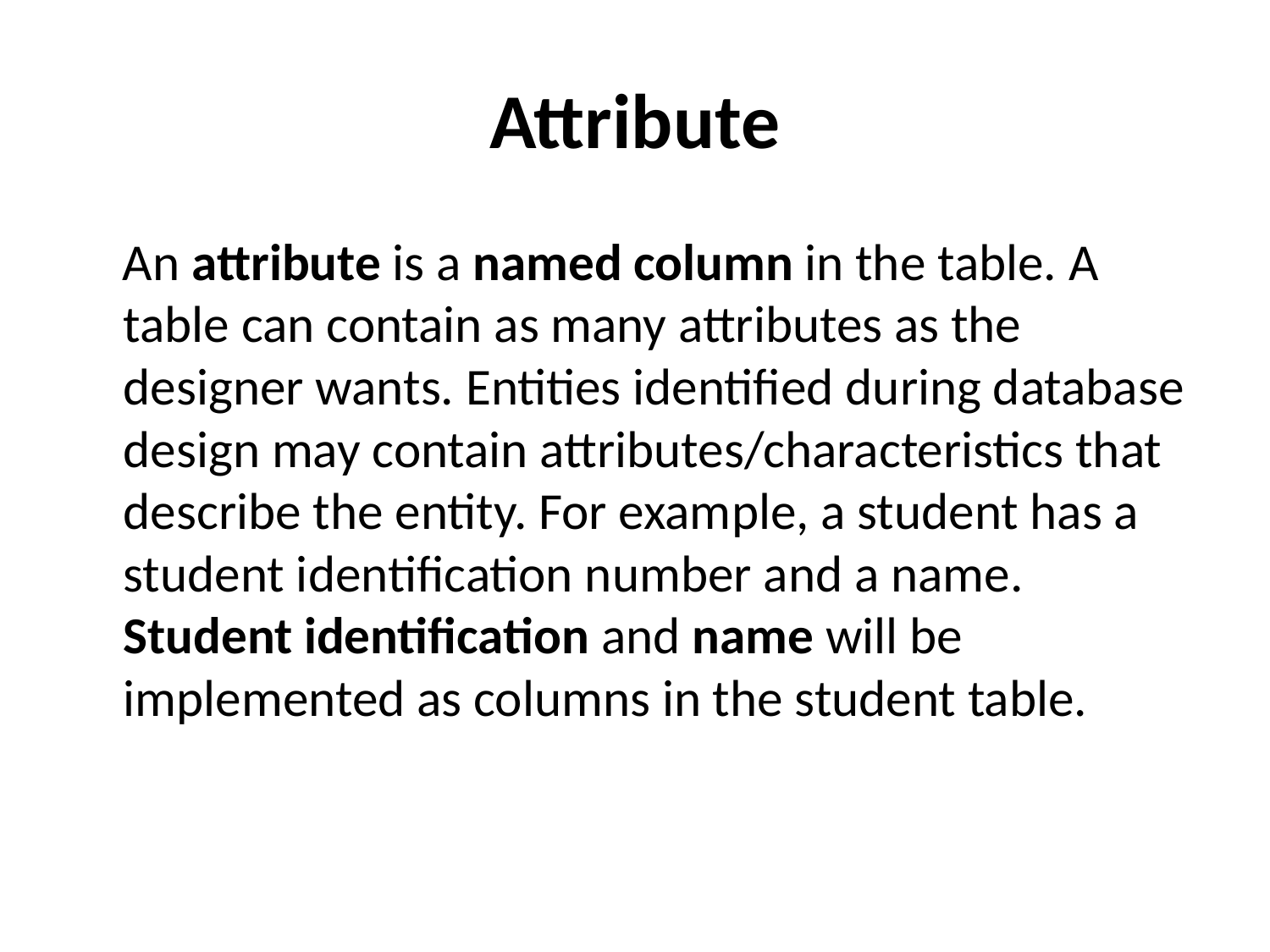

# Attribute
    An attribute is a named column in the table. A table can contain as many attributes as the designer wants. Entities identified during database design may contain attributes/characteristics that describe the entity. For example, a student has a student identification number and a name. Student identification and name will be implemented as columns in the student table.